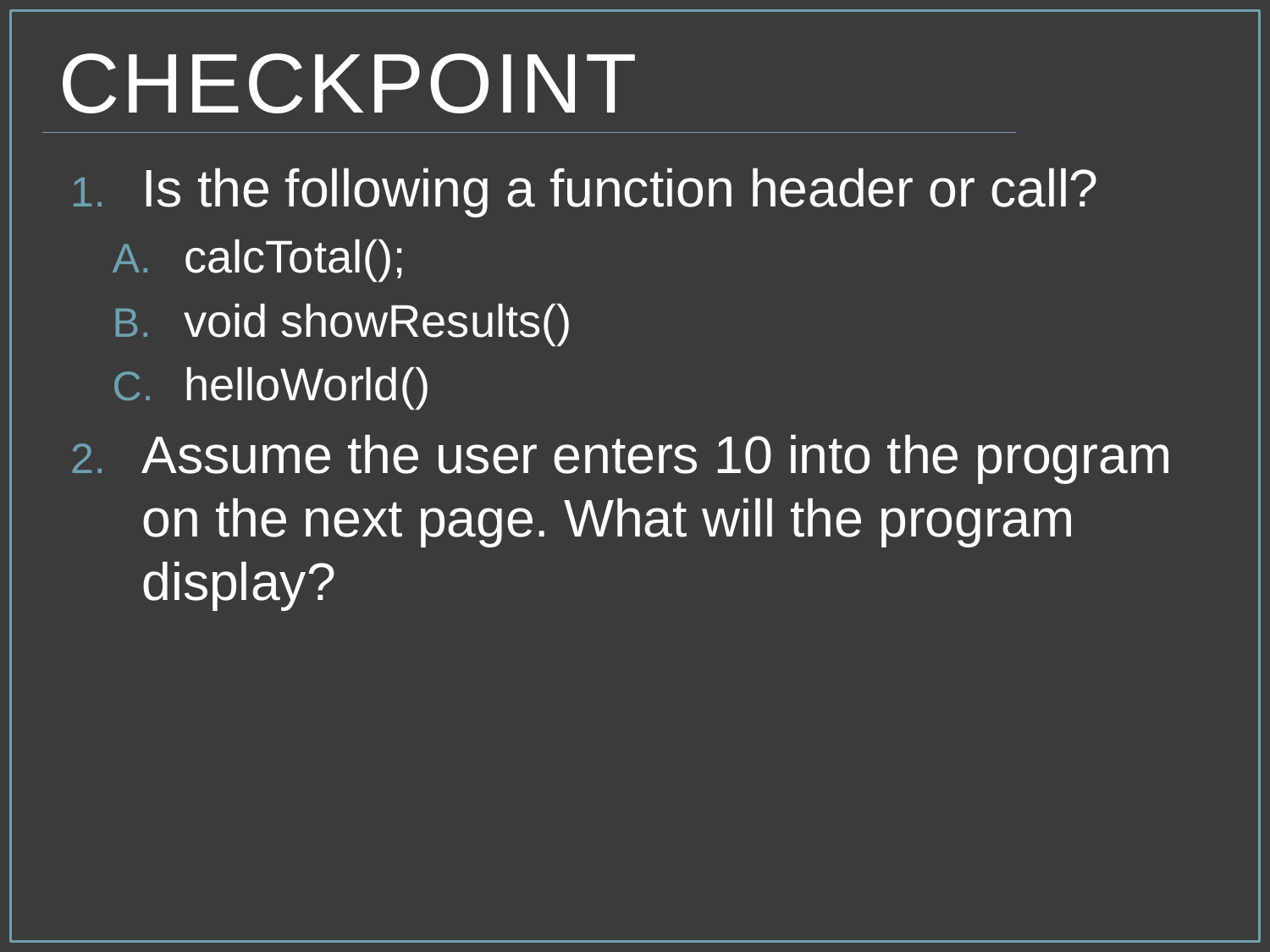

# Checkpoint
Is the following a function header or call?
calcTotal();
void showResults()
helloWorld()
Assume the user enters 10 into the program on the next page. What will the program display?